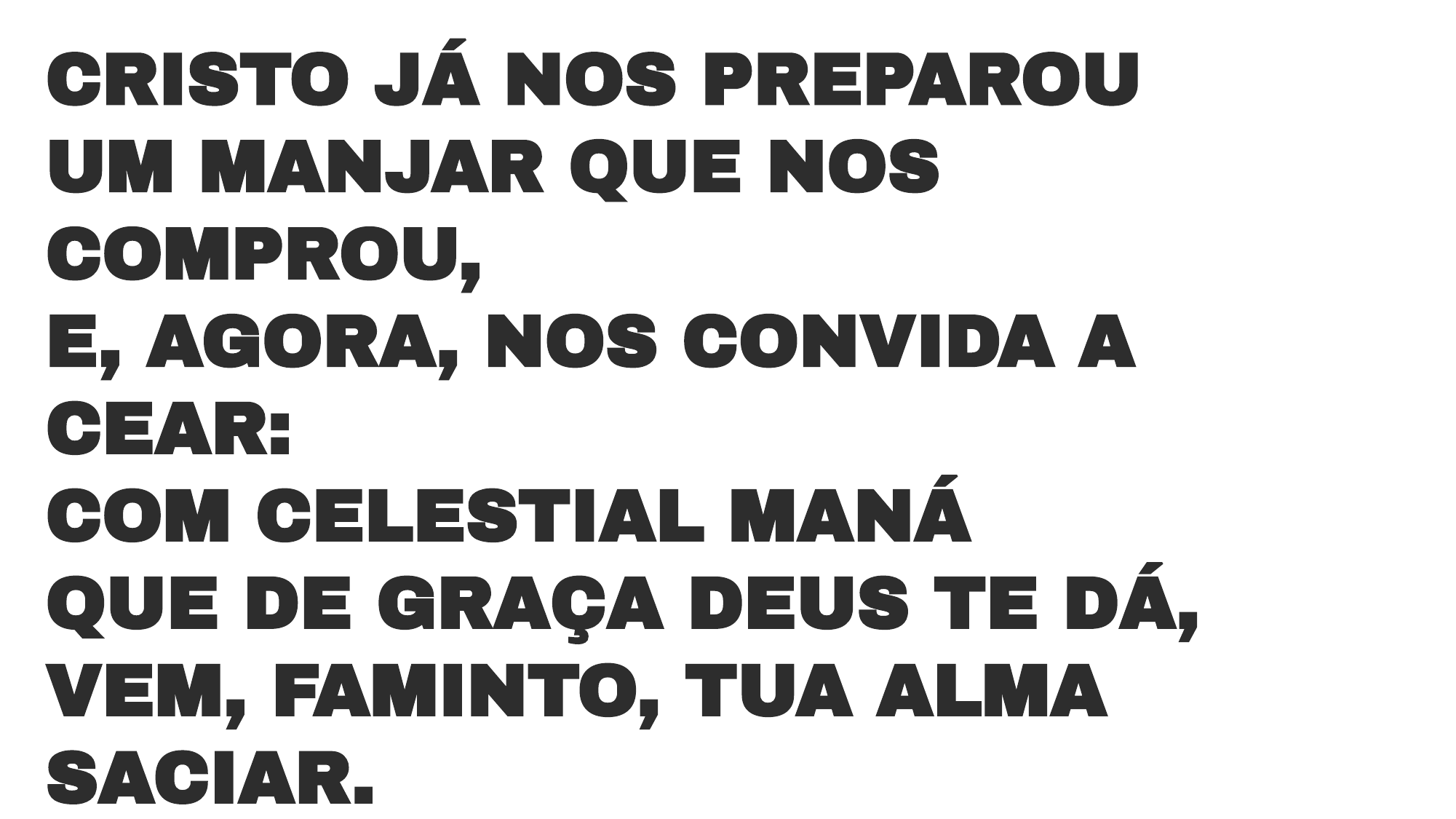

CRISTO JÁ NOS PREPAROU
UM MANJAR QUE NOS COMPROU,
E, AGORA, NOS CONVIDA A CEAR:
COM CELESTIAL MANÁ
QUE DE GRAÇA DEUS TE DÁ,
VEM, FAMINTO, TUA ALMA SACIAR.